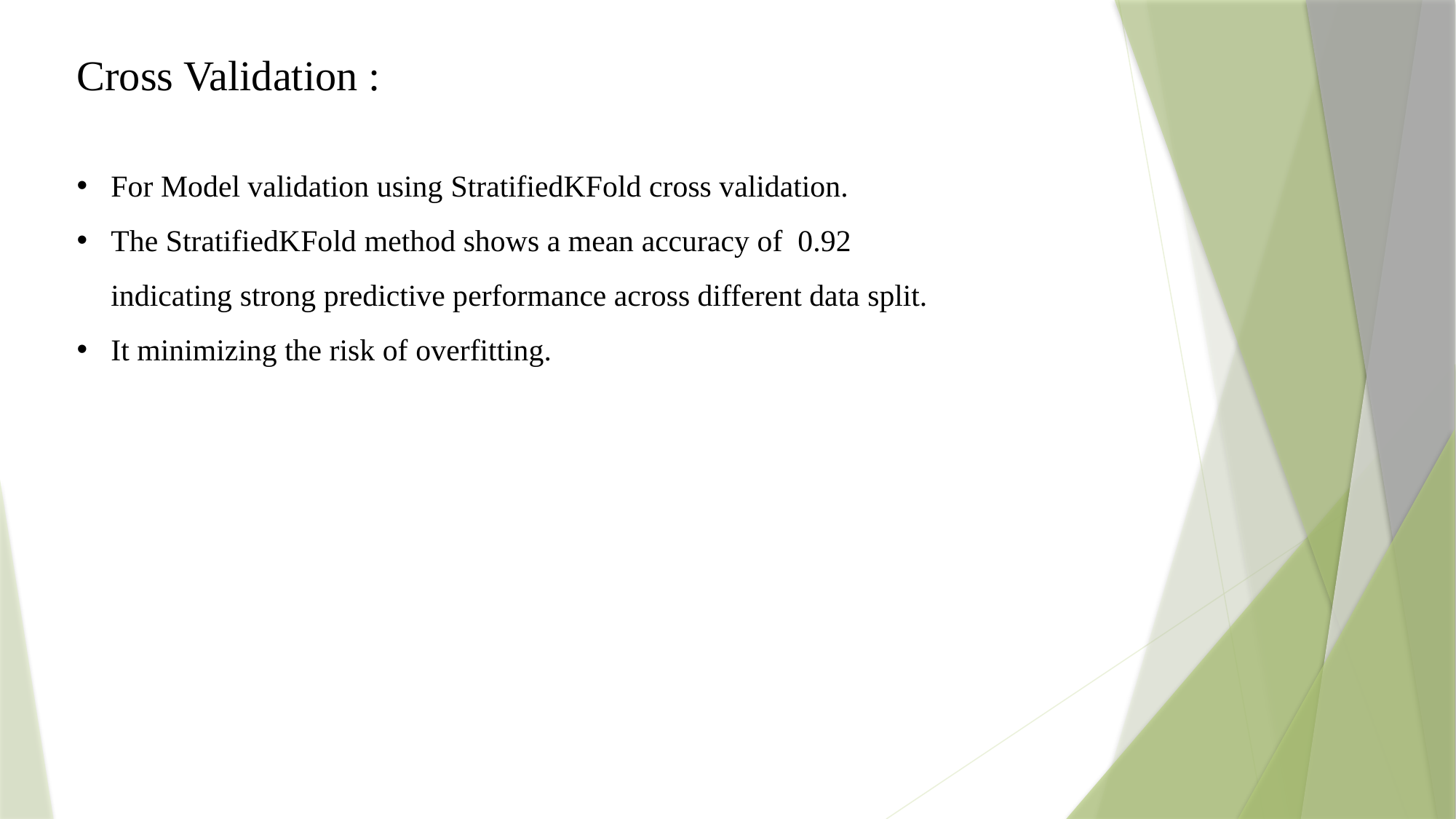

Cross Validation :
For Model validation using StratifiedKFold cross validation.
The StratifiedKFold method shows a mean accuracy of  0.92 indicating strong predictive performance across different data split.
It minimizing the risk of overfitting.